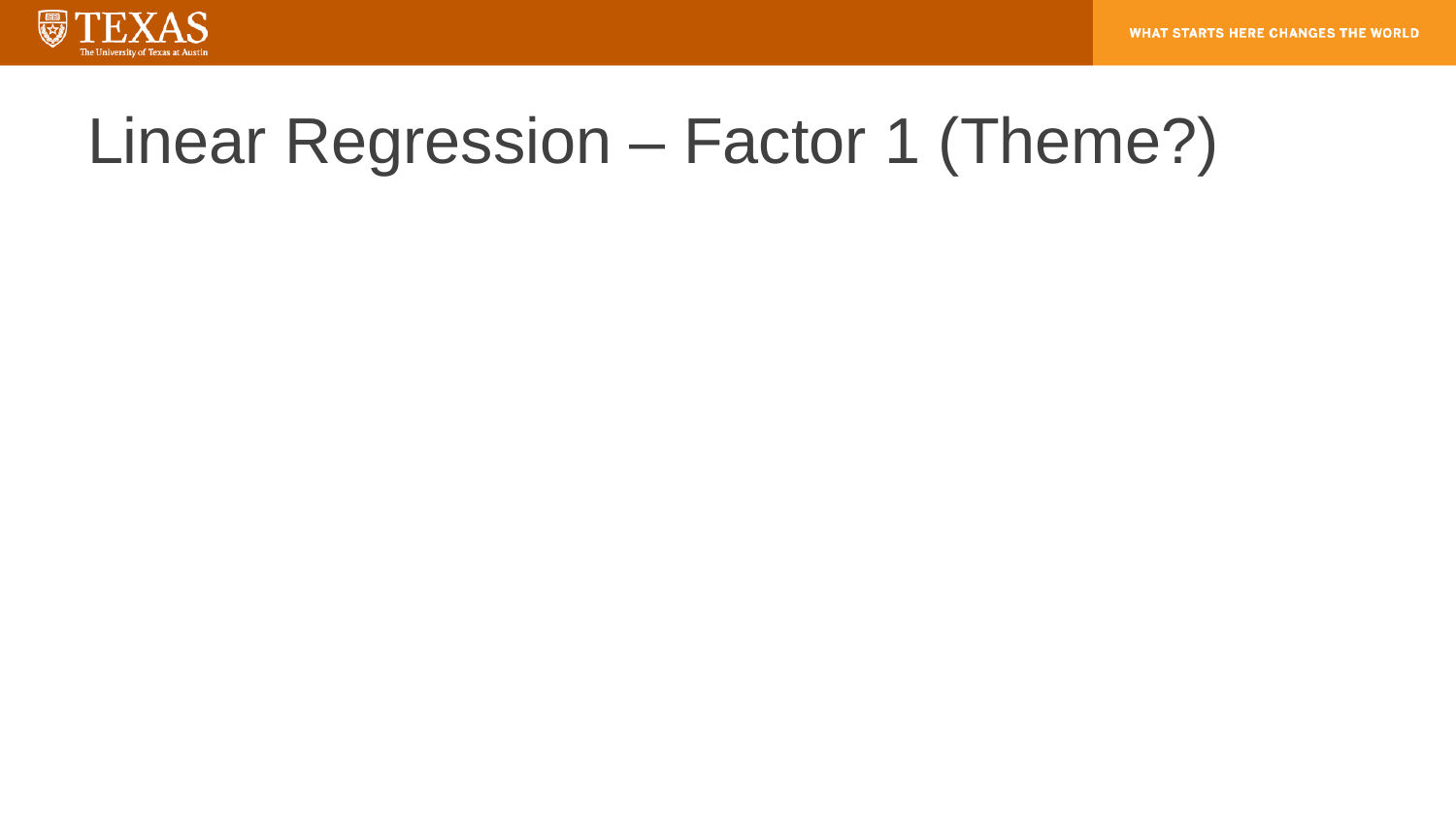

# Linear Regression – Factor 1 (Theme?)